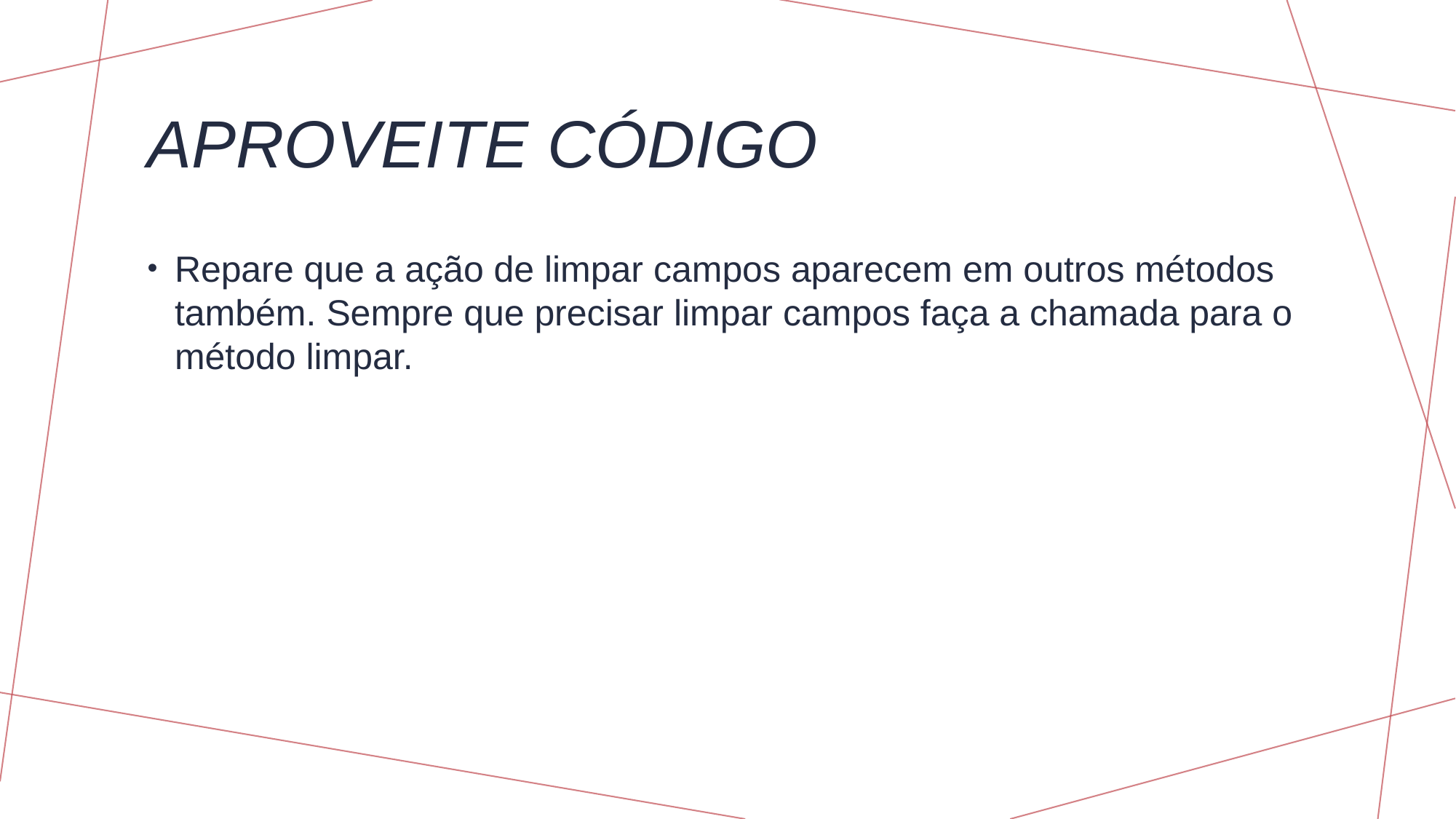

# Aproveite código
Repare que a ação de limpar campos aparecem em outros métodos também. Sempre que precisar limpar campos faça a chamada para o método limpar.